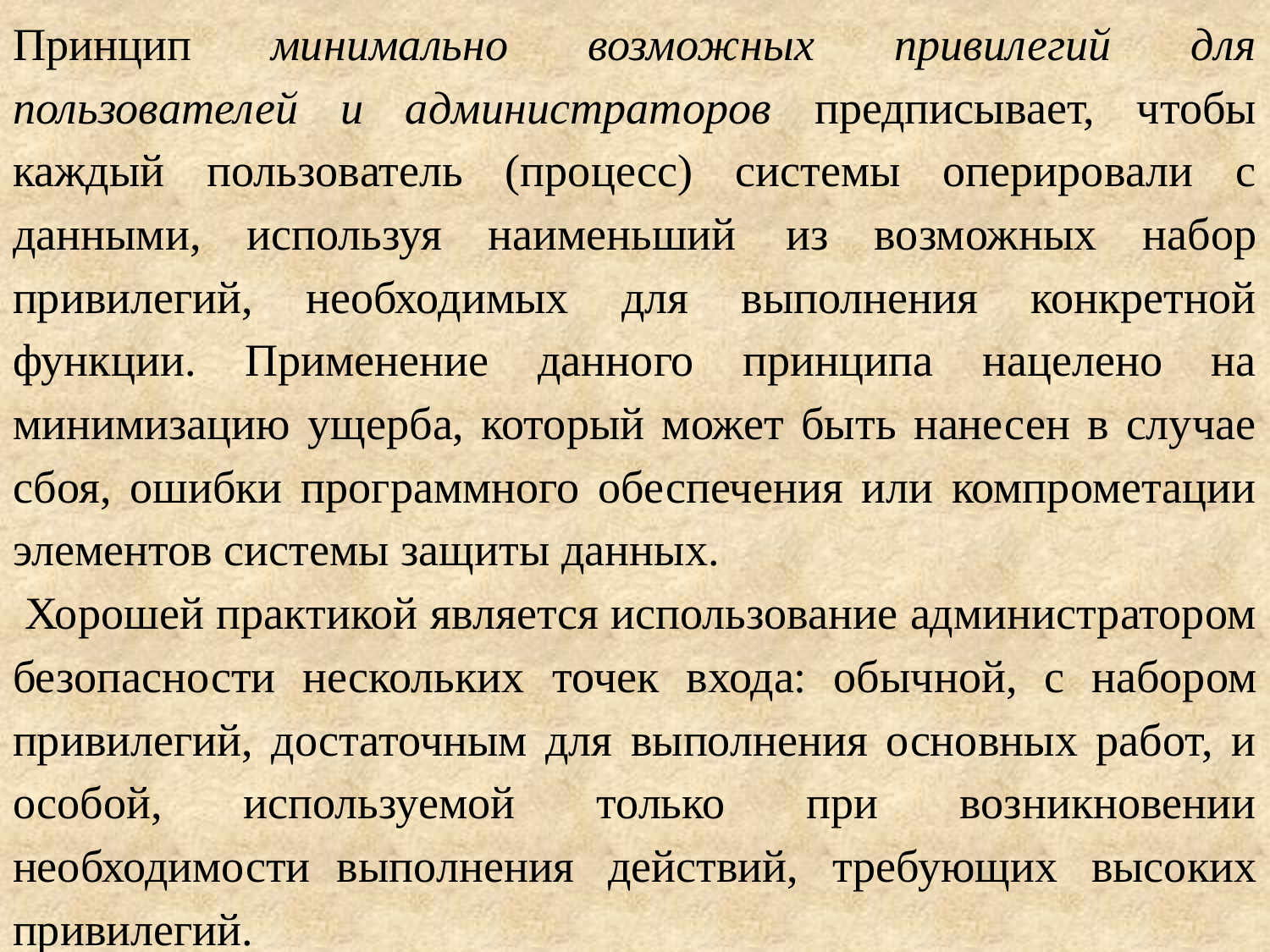

Принцип минимально возможных привилегий для пользователей и администраторов предписывает, чтобы каждый пользователь (процесс) системы оперировали с данными, используя наименьший из возможных набор привилегий, необходимых для выполнения конкретной функции. Применение данного принципа нацелено на минимизацию ущерба, который может быть нанесен в случае сбоя, ошибки программного обеспечения или компрометации элементов системы защиты данных.
 Хорошей практикой является использование администратором безопасности нескольких точек входа: обычной, с набором привилегий, достаточным для выполнения основных работ, и особой, используемой только при возникновении необходимости выполнения действий, требующих высоких привилегий.